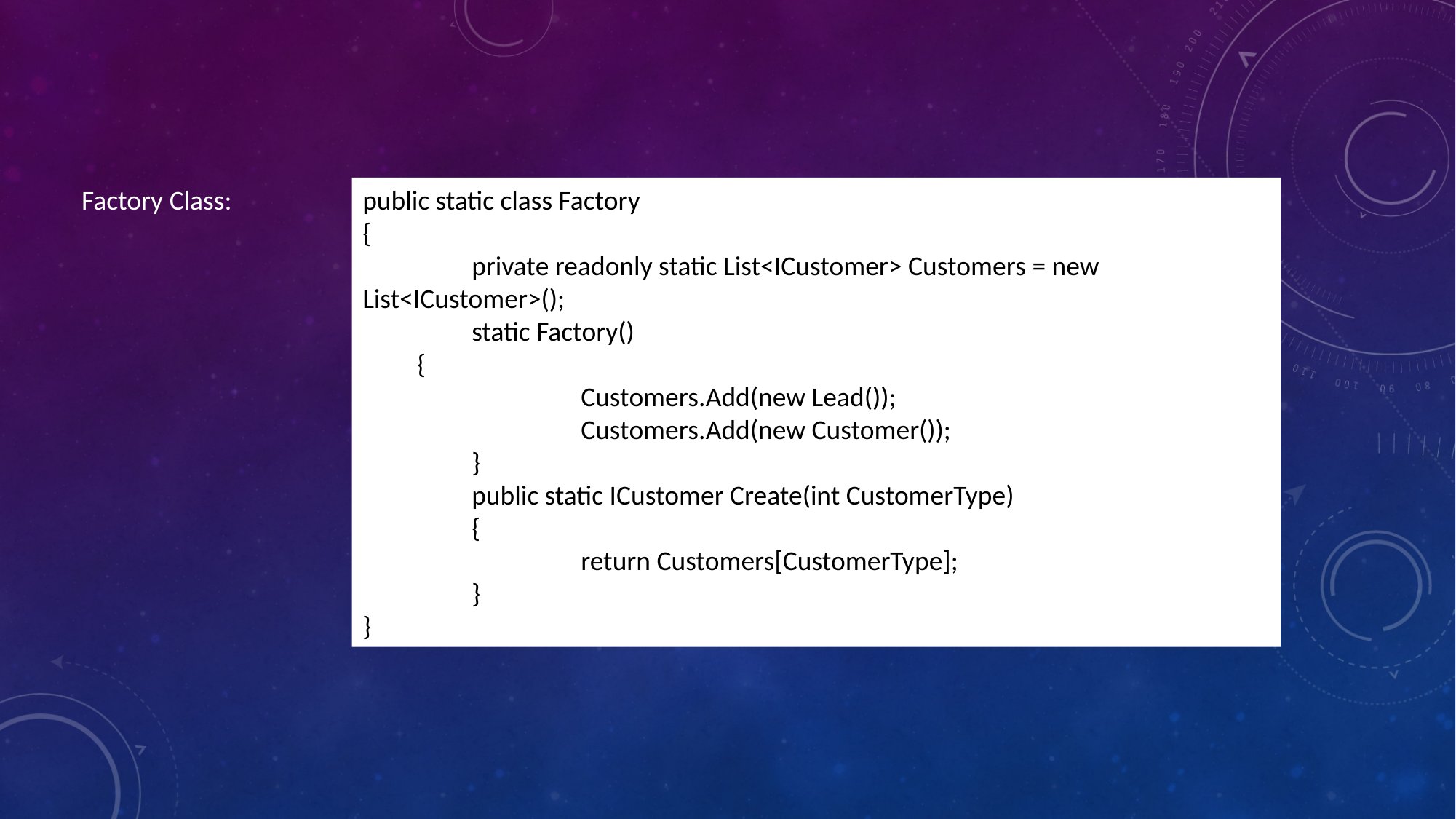

Factory Class:
public static class Factory
{
	private readonly static List<ICustomer> Customers = new List<ICustomer>();
	static Factory()
{
		Customers.Add(new Lead());
		Customers.Add(new Customer());
	}
	public static ICustomer Create(int CustomerType)
	{
		return Customers[CustomerType];
	}
}